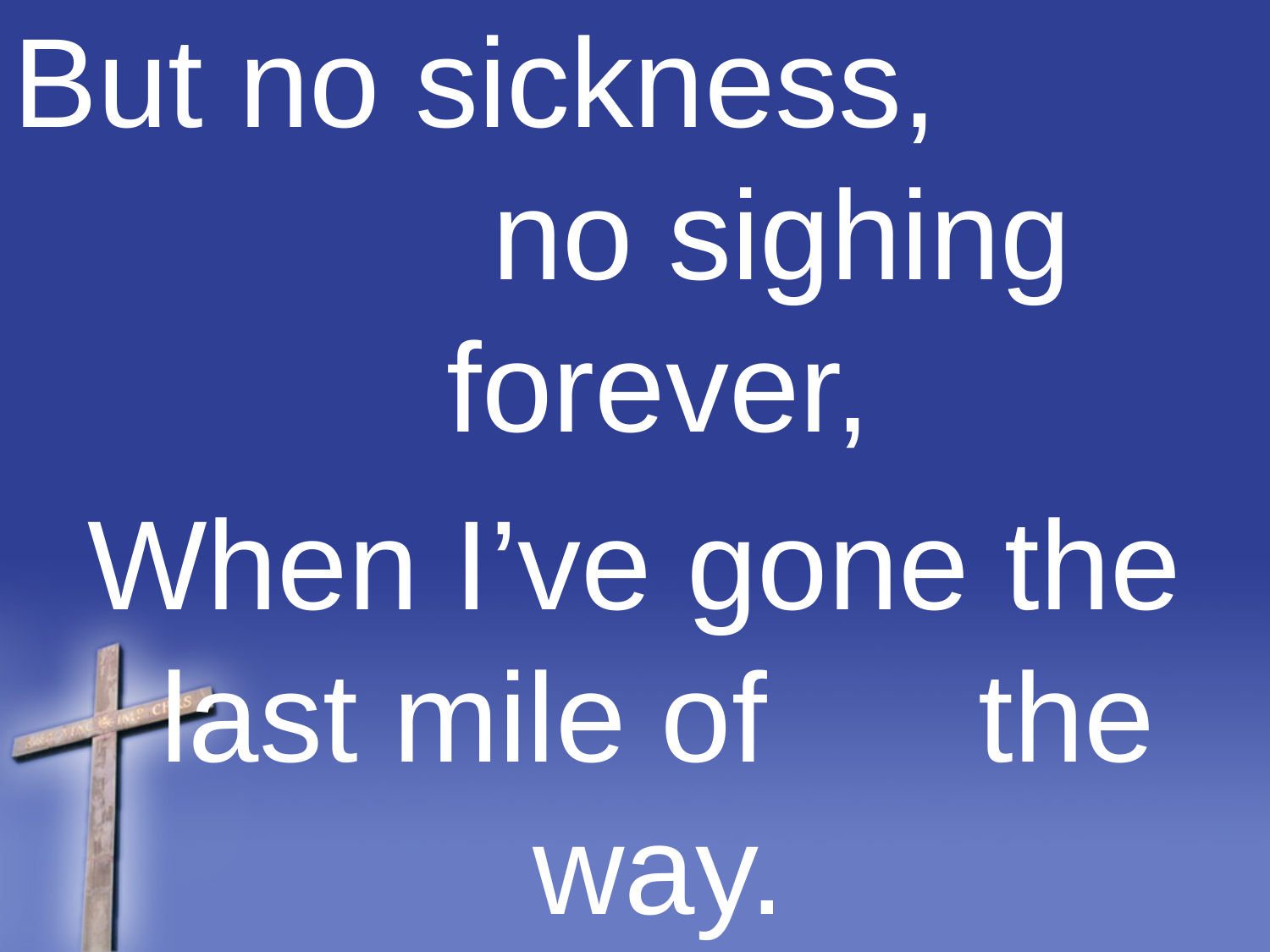

But no sickness,                 no sighing forever,
When I’ve gone the last mile of      the way.